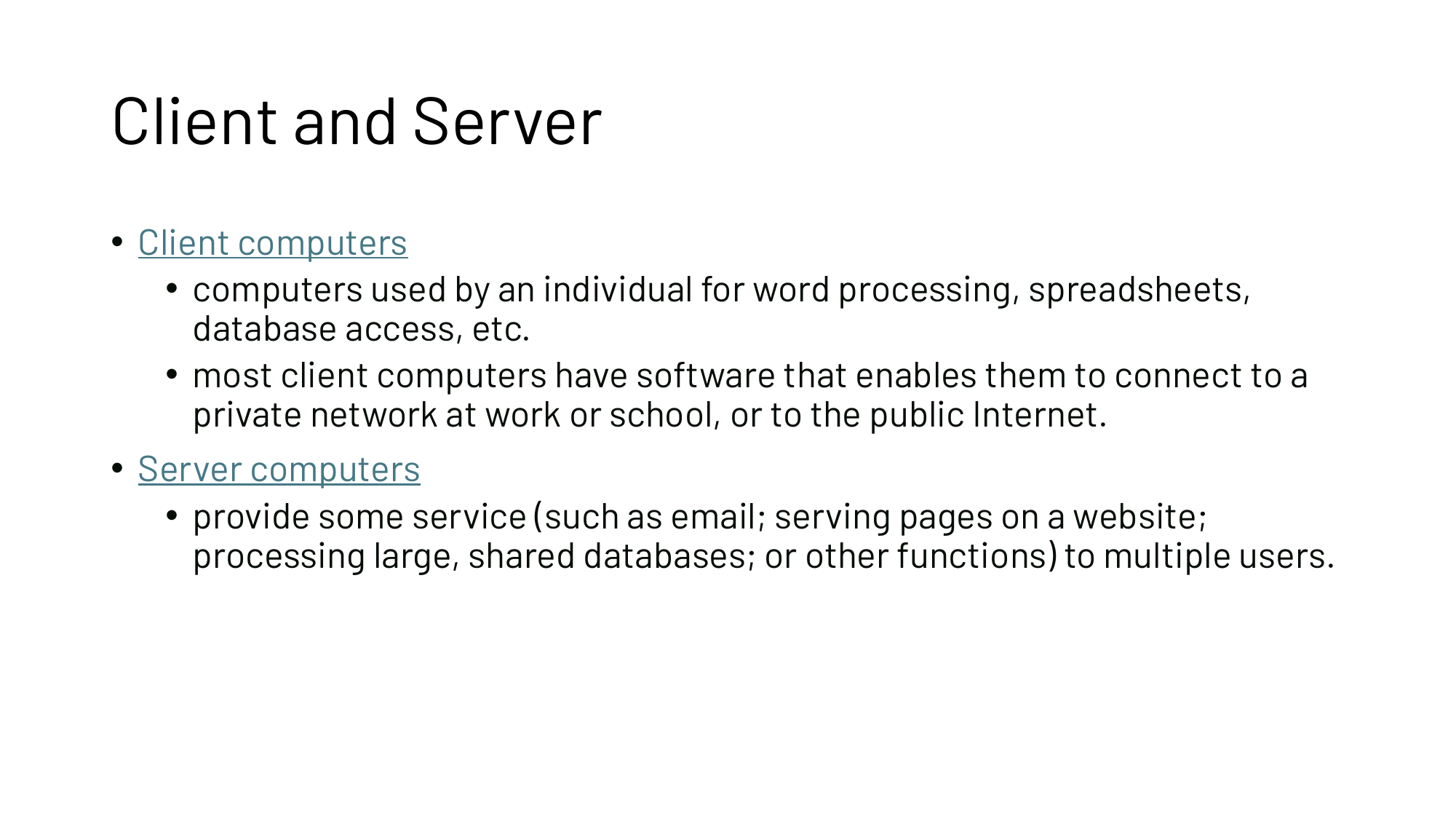

# Client and Server
Client computers
computers used by an individual for word processing, spreadsheets, database access, etc.
most client computers have software that enables them to connect to a private network at work or school, or to the public Internet.
Server computers
provide some service (such as email; serving pages on a website; processing large, shared databases; or other functions) to multiple users.